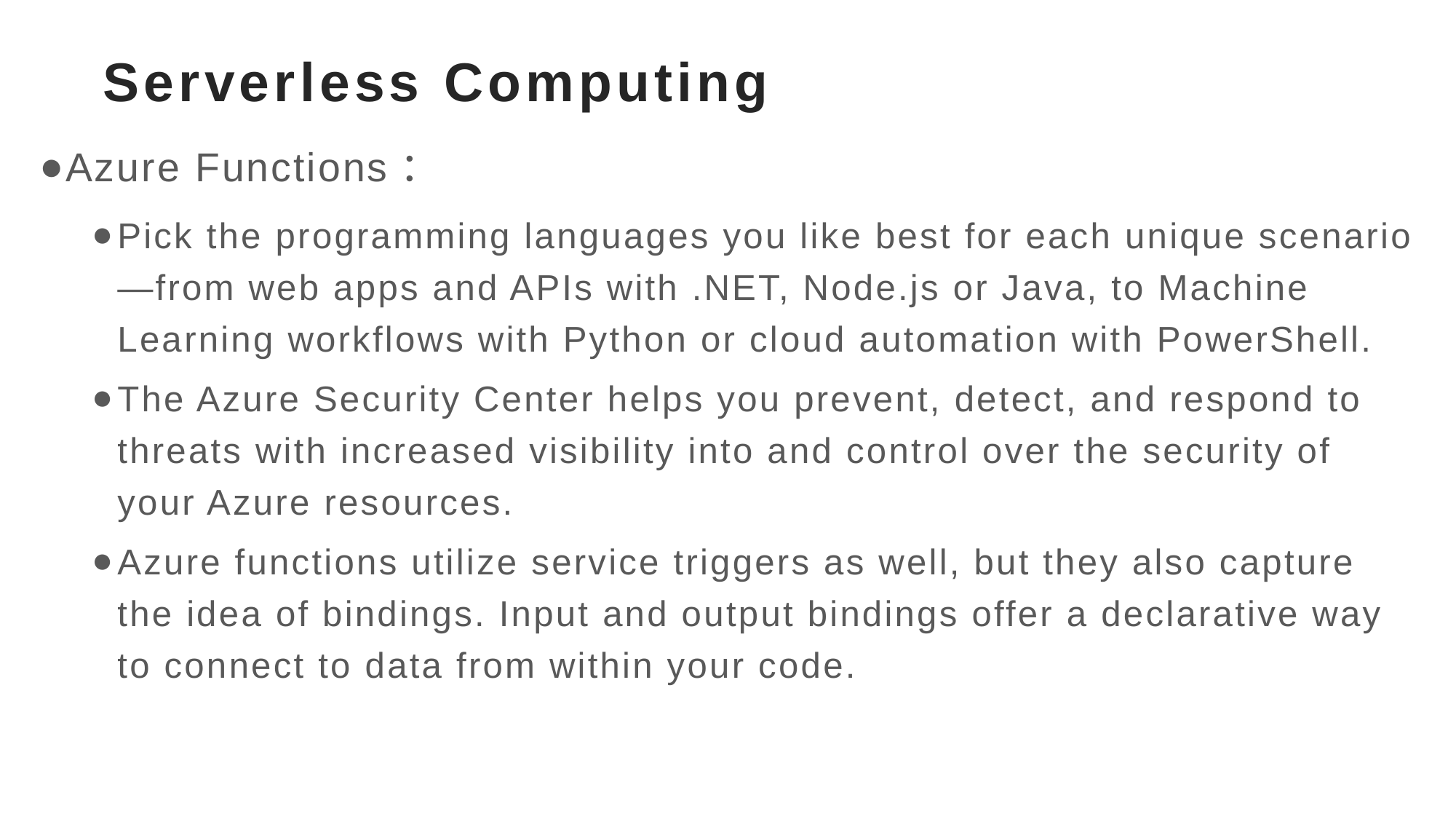

# Serverless Computing
Azure Functions：
Pick the programming languages you like best for each unique scenario—from web apps and APIs with .NET, Node.js or Java, to Machine Learning workflows with Python or cloud automation with PowerShell.
The Azure Security Center helps you prevent, detect, and respond to threats with increased visibility into and control over the security of your Azure resources.
Azure functions utilize service triggers as well, but they also capture the idea of bindings. Input and output bindings offer a declarative way to connect to data from within your code.